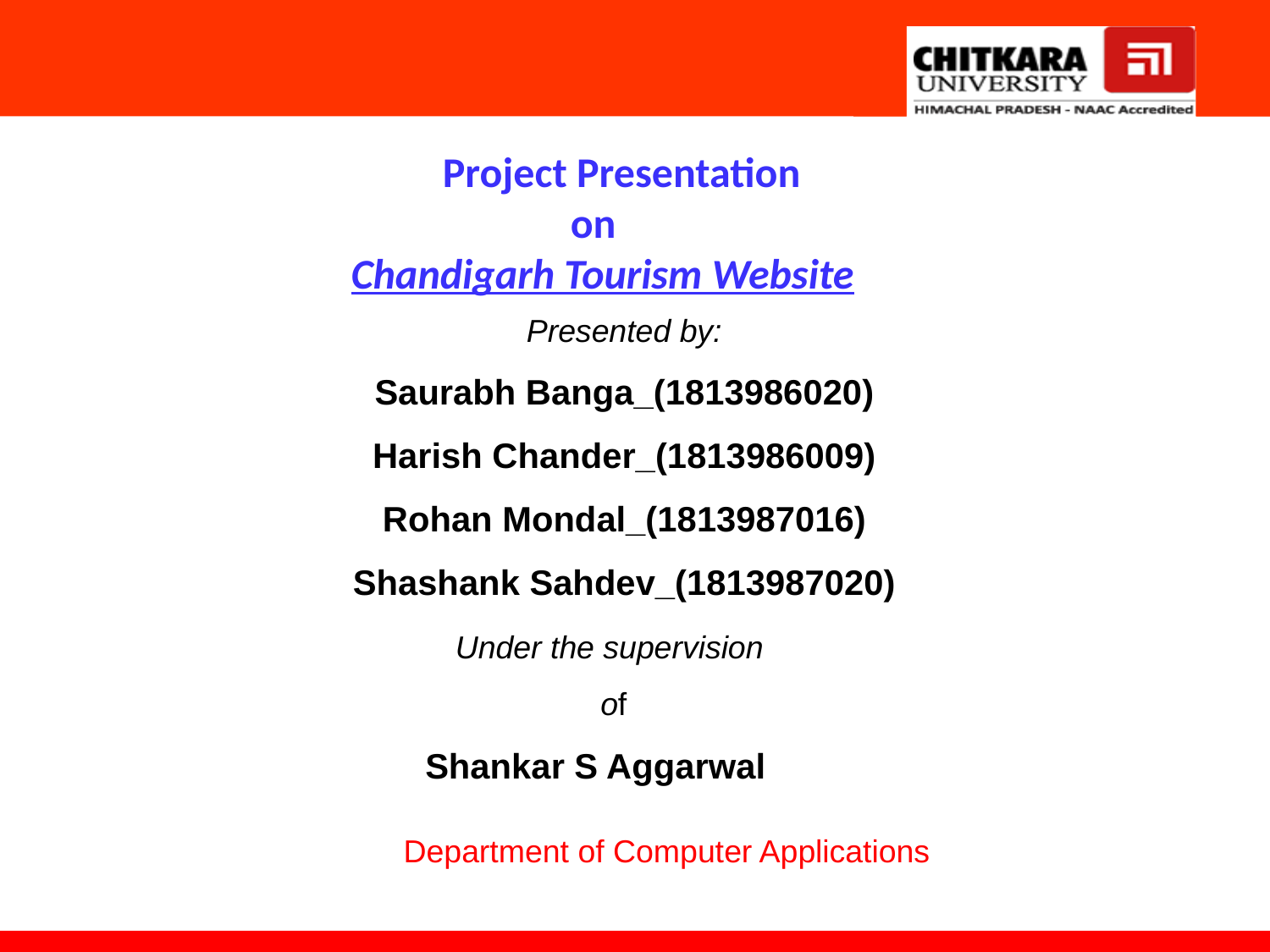

Project Presentation
on
 Chandigarh Tourism Website
Presented by:
Saurabh Banga_(1813986020)
Harish Chander_(1813986009)
Rohan Mondal_(1813987016)
Shashank Sahdev_(1813987020)

Under the supervision
of
Shankar S Aggarwal
Department of Computer Applications